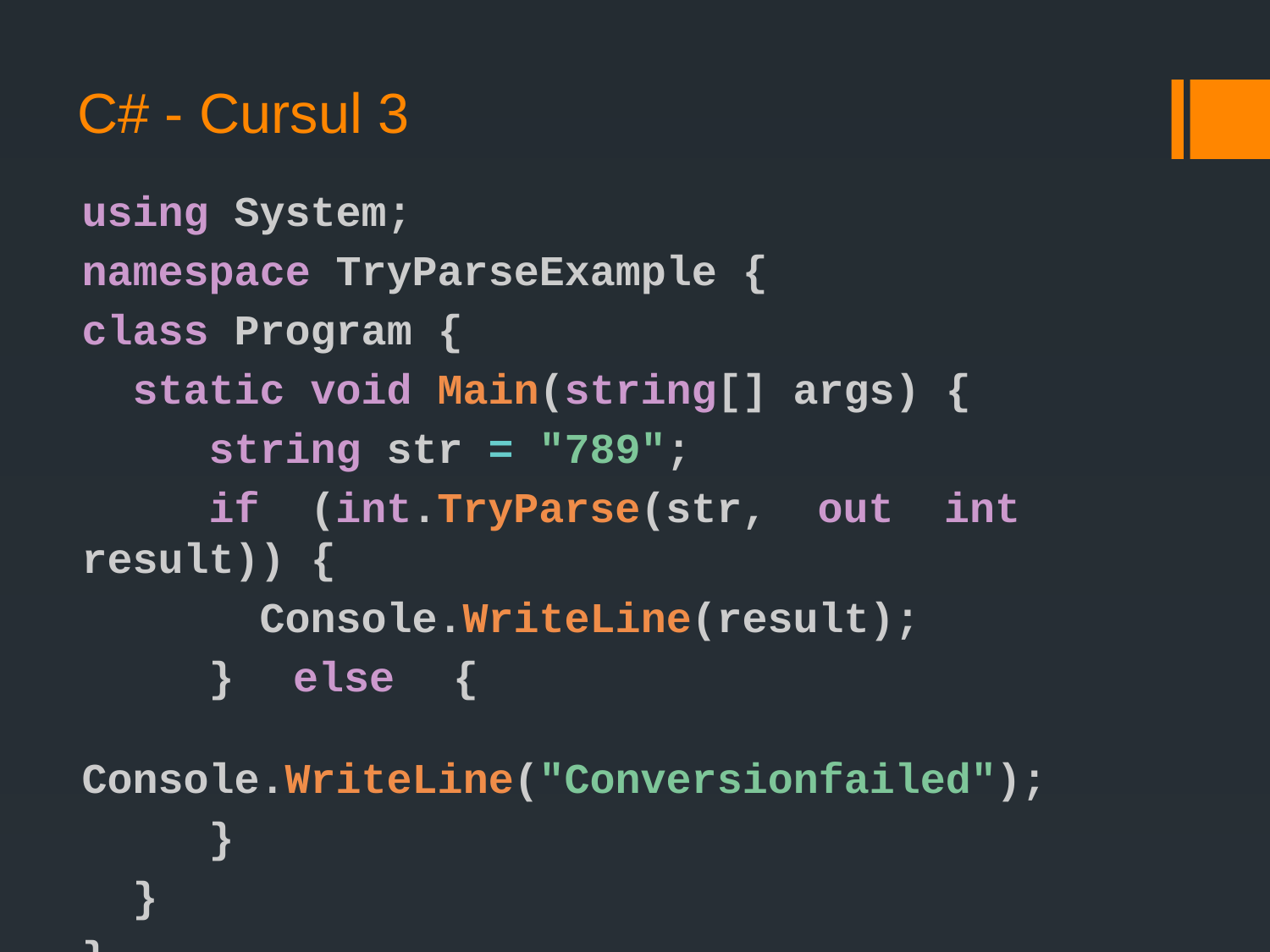

# C# - Cursul 3
using System;
namespace TryParseExample {
class Program {
  static void Main(string[] args) {
	string str = "789";
	if (int.TryParse(str, out int 	result)) {
	  Console.WriteLine(result);
	} else { 									  Console.WriteLine("Conversionfailed");
	}
  }
}
}